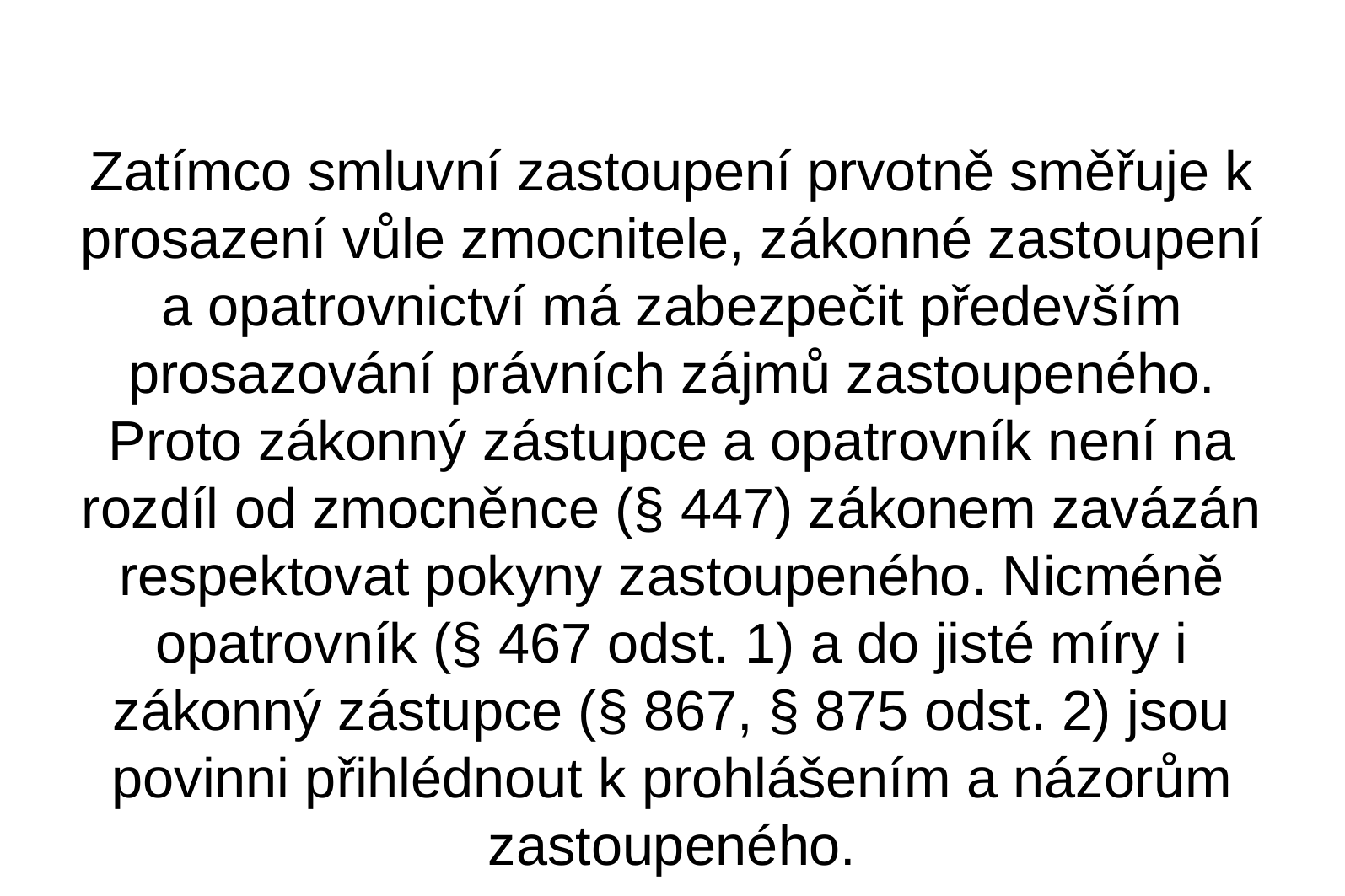

Zatímco smluvní zastoupení prvotně směřuje k prosazení vůle zmocnitele, zákonné zastoupení a opatrovnictví má zabezpečit především prosazování právních zájmů zastoupeného. Proto zákonný zástupce a opatrovník není na rozdíl od zmocněnce (§ 447) zákonem zavázán respektovat pokyny zastoupeného. Nicméně opatrovník (§ 467 odst. 1) a do jisté míry i zákonný zástupce (§ 867, § 875 odst. 2) jsou povinni přihlédnout k prohlášením a názorům zastoupeného.